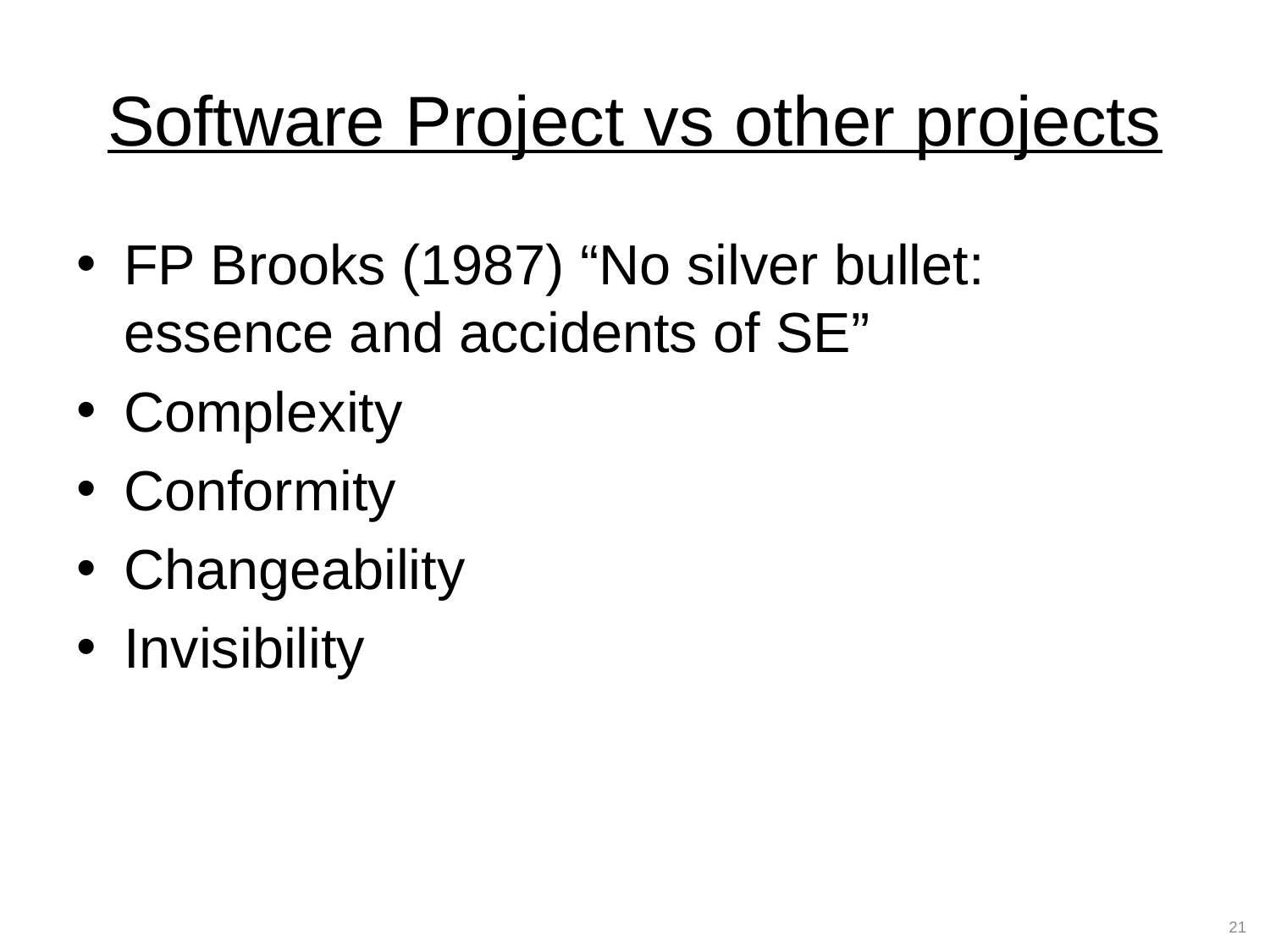

# Software Project vs other projects
FP Brooks (1987) “No silver bullet: essence and accidents of SE”
Complexity
Conformity
Changeability
Invisibility
21